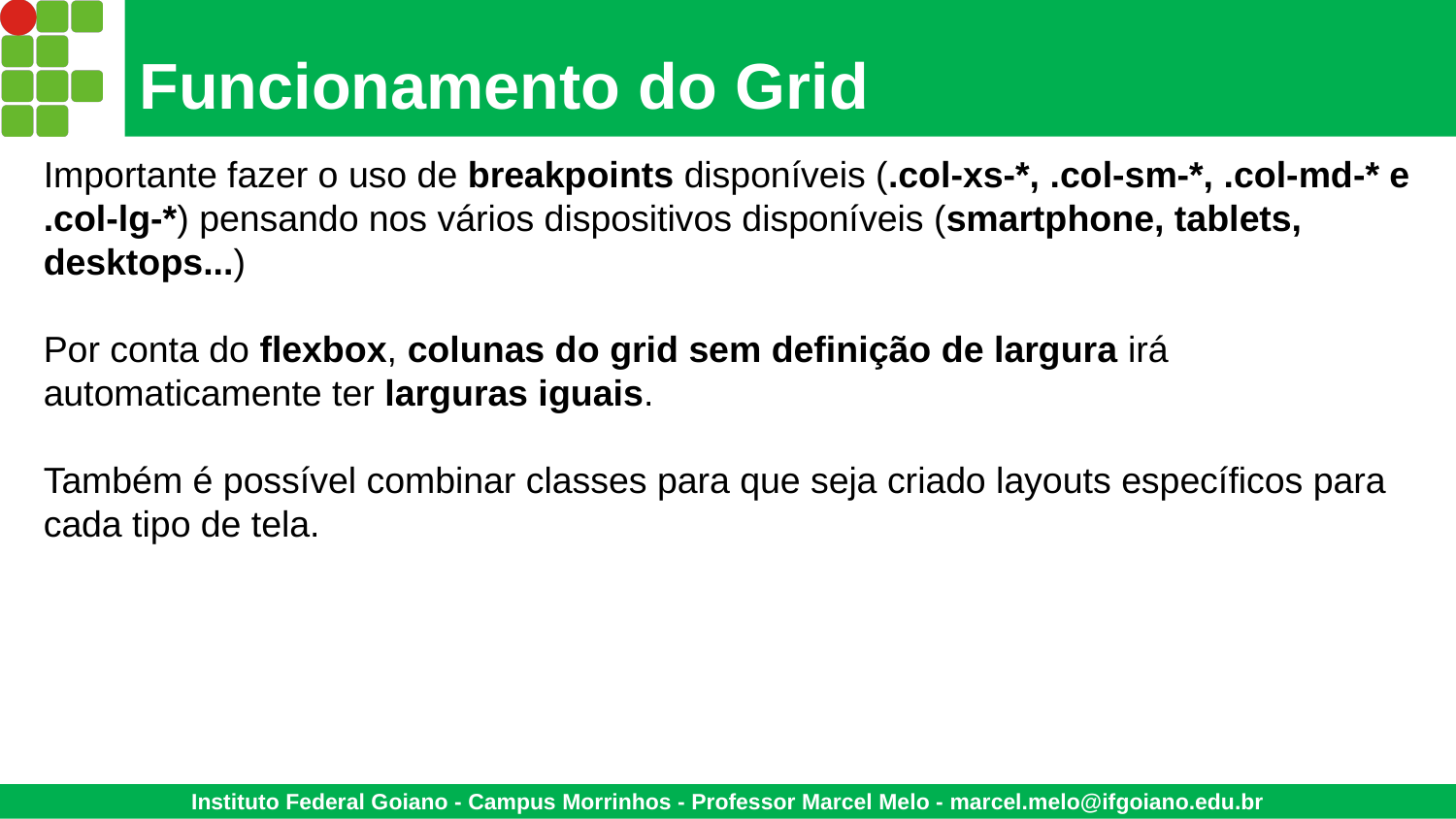

# Funcionamento do Grid
Importante fazer o uso de breakpoints disponíveis (.col-xs-*, .col-sm-*, .col-md-* e .col-lg-*) pensando nos vários dispositivos disponíveis (smartphone, tablets, desktops...)

Por conta do flexbox, colunas do grid sem definição de largura irá automaticamente ter larguras iguais.

Também é possível combinar classes para que seja criado layouts específicos para cada tipo de tela.